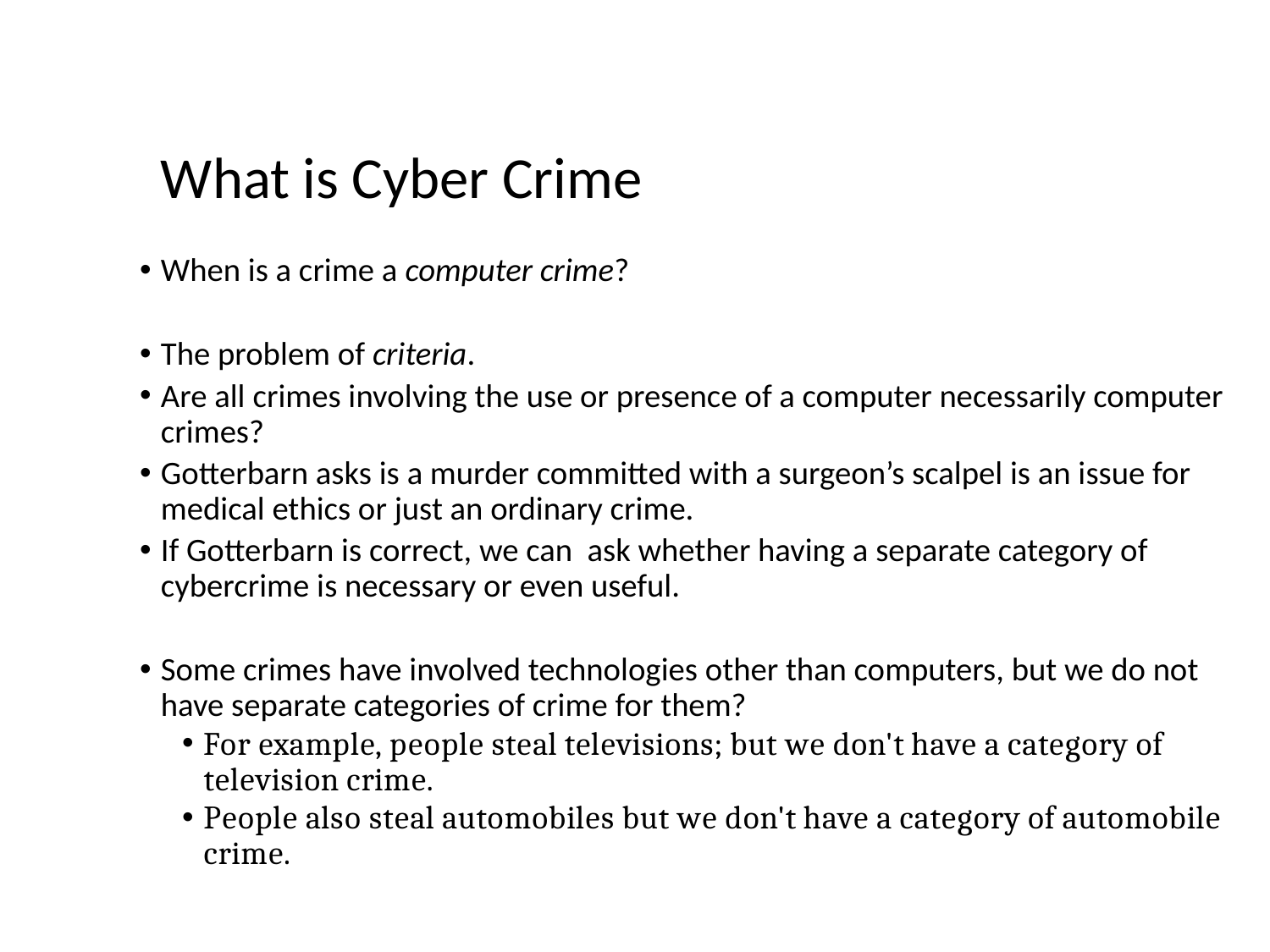

# What is Cyber Crime

When is a crime a computer crime?

The problem of criteria.
Are all crimes involving the use or presence of a computer necessarily computer crimes?
Gotterbarn asks is a murder committed with a surgeon’s scalpel is an issue for medical ethics or just an ordinary crime.
If Gotterbarn is correct, we can  ask whether having a separate category of cybercrime is necessary or even useful.

Some crimes have involved technologies other than computers, but we do not have separate categories of crime for them?
For example, people steal televisions; but we don't have a category of television crime.
People also steal automobiles but we don't have a category of automobile crime.